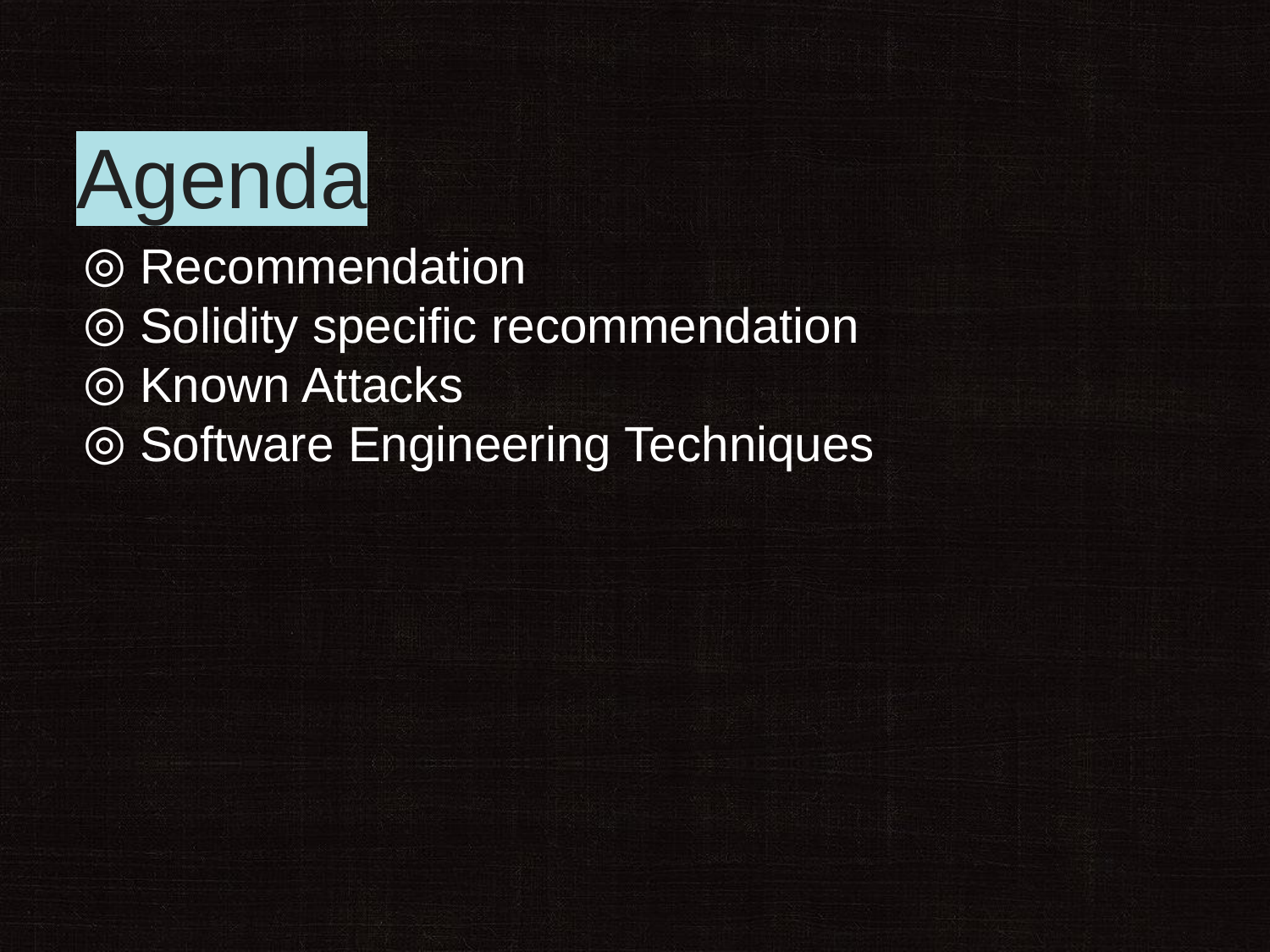

# Agenda
Recommendation
Solidity specific recommendation
Known Attacks
Software Engineering Techniques